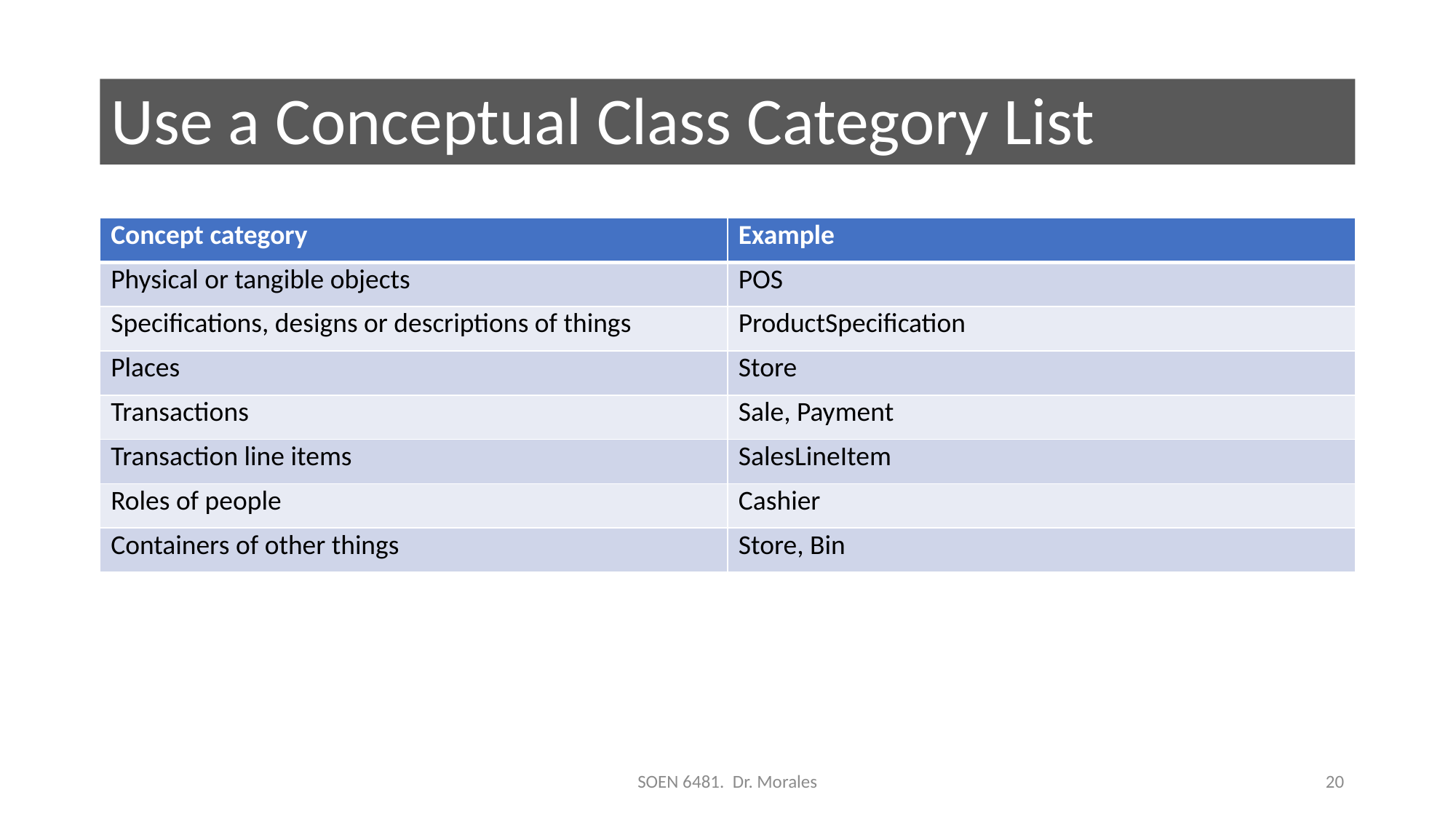

# Use a Conceptual Class Category List
| Concept category | Example |
| --- | --- |
| Physical or tangible objects | POS |
| Specifications, designs or descriptions of things | ProductSpecification |
| Places | Store |
| Transactions | Sale, Payment |
| Transaction line items | SalesLineItem |
| Roles of people | Cashier |
| Containers of other things | Store, Bin |
SOEN 6481.  Dr. Morales
20